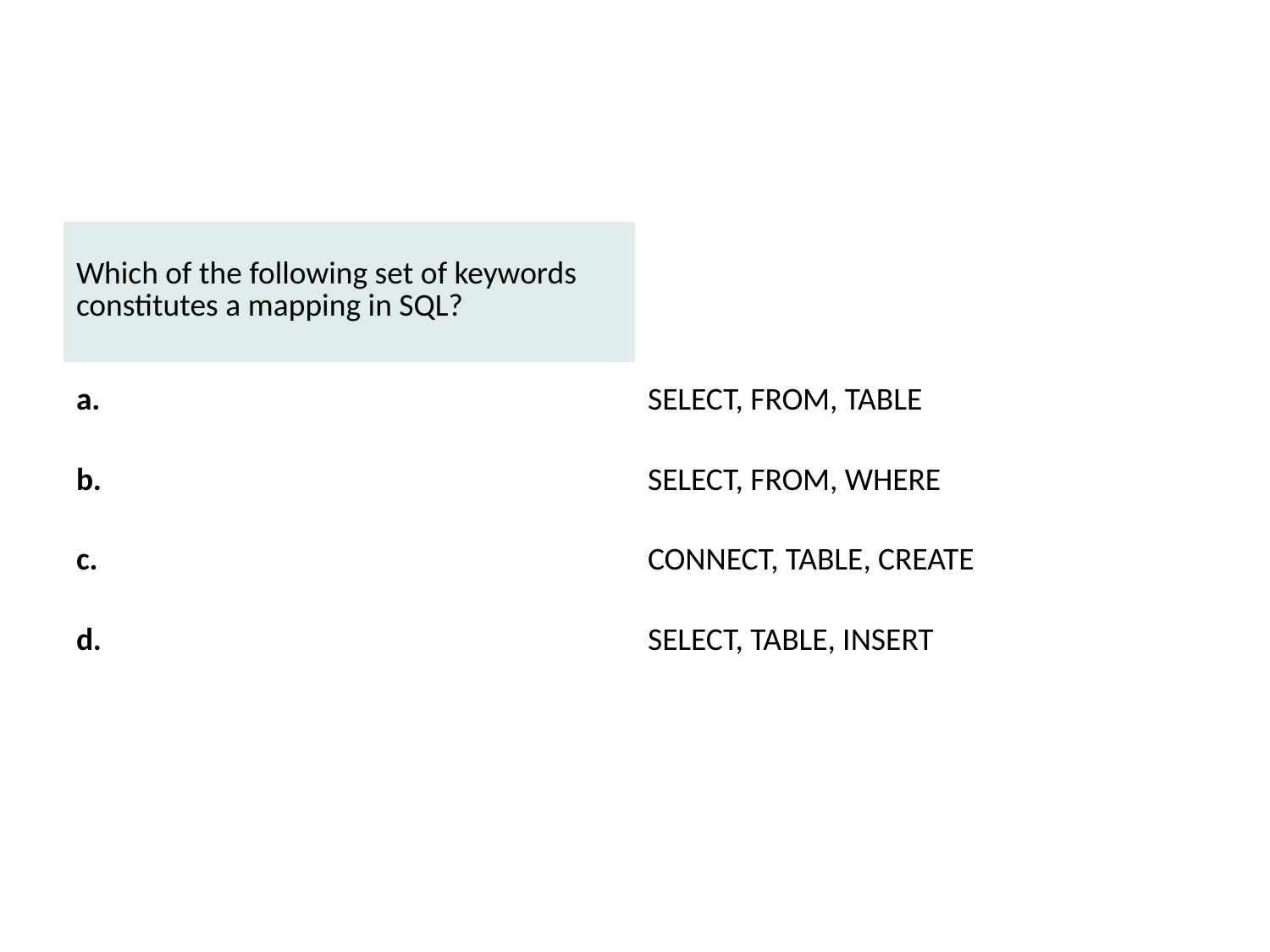

#
| Which of the following set of keywords constitutes a mapping in SQL? |  |
| --- | --- |
| a. | SELECT, FROM, TABLE |
| b. | SELECT, FROM, WHERE |
| c. | CONNECT, TABLE, CREATE |
| d. | SELECT, TABLE, INSERT |